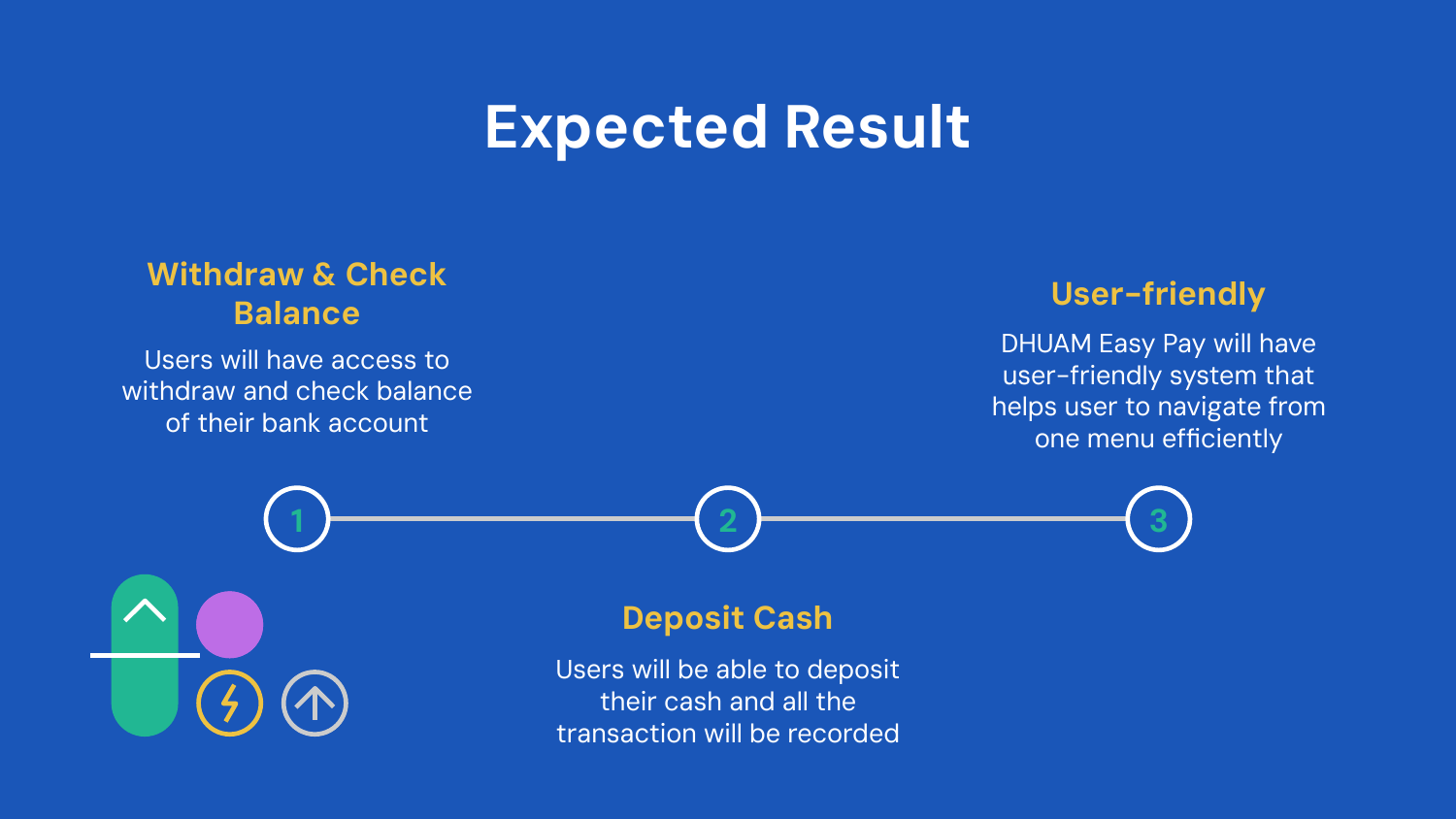

# Expected Result
Withdraw & Check Balance
User-friendly
Users will have access to withdraw and check balance of their bank account
DHUAM Easy Pay will have user-friendly system that helps user to navigate from one menu efficiently

1
2
3

Deposit Cash

Users will be able to deposit their cash and all the transaction will be recorded